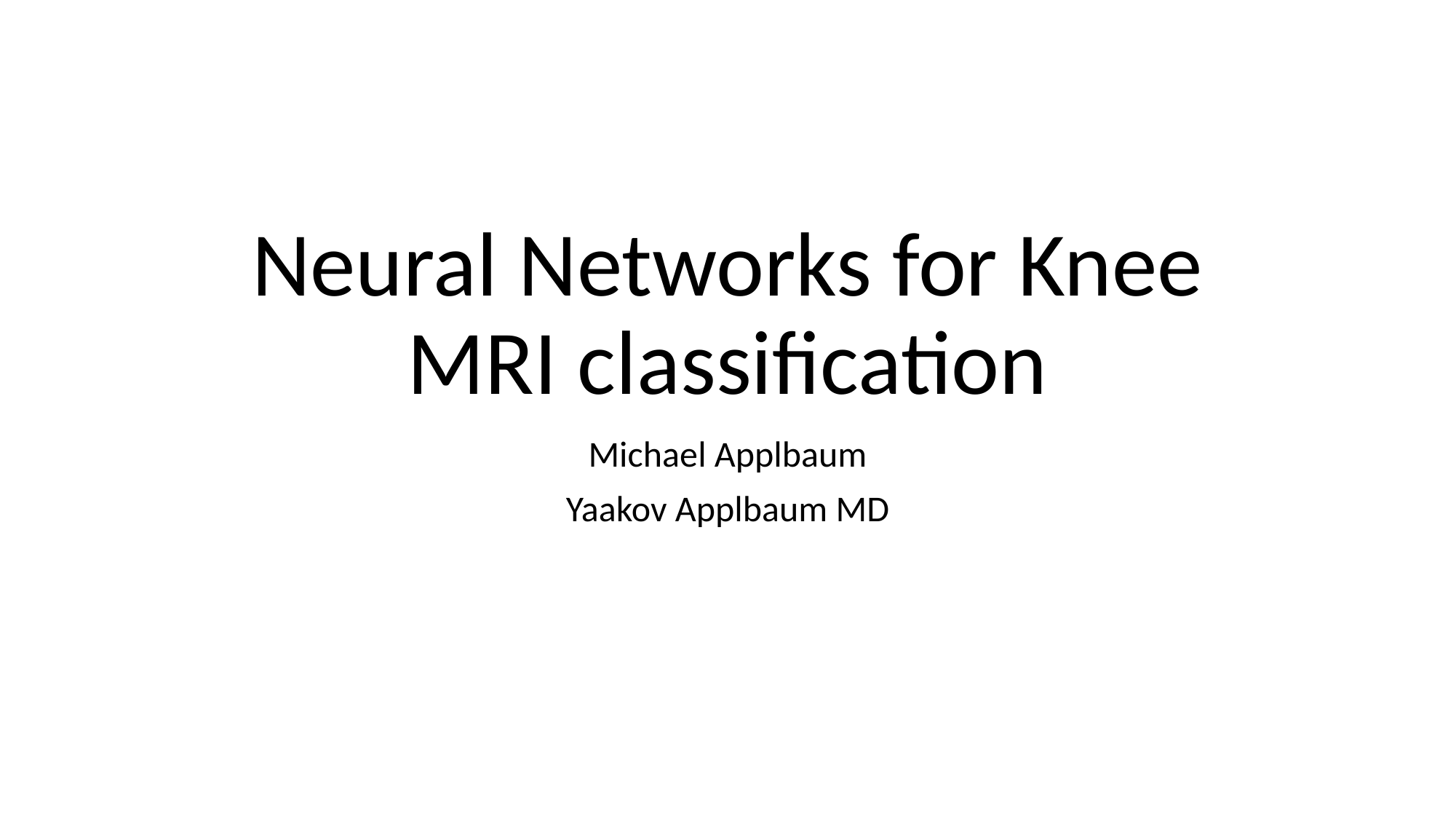

# Neural Networks for Knee MRI classification
Michael Applbaum
Yaakov Applbaum MD